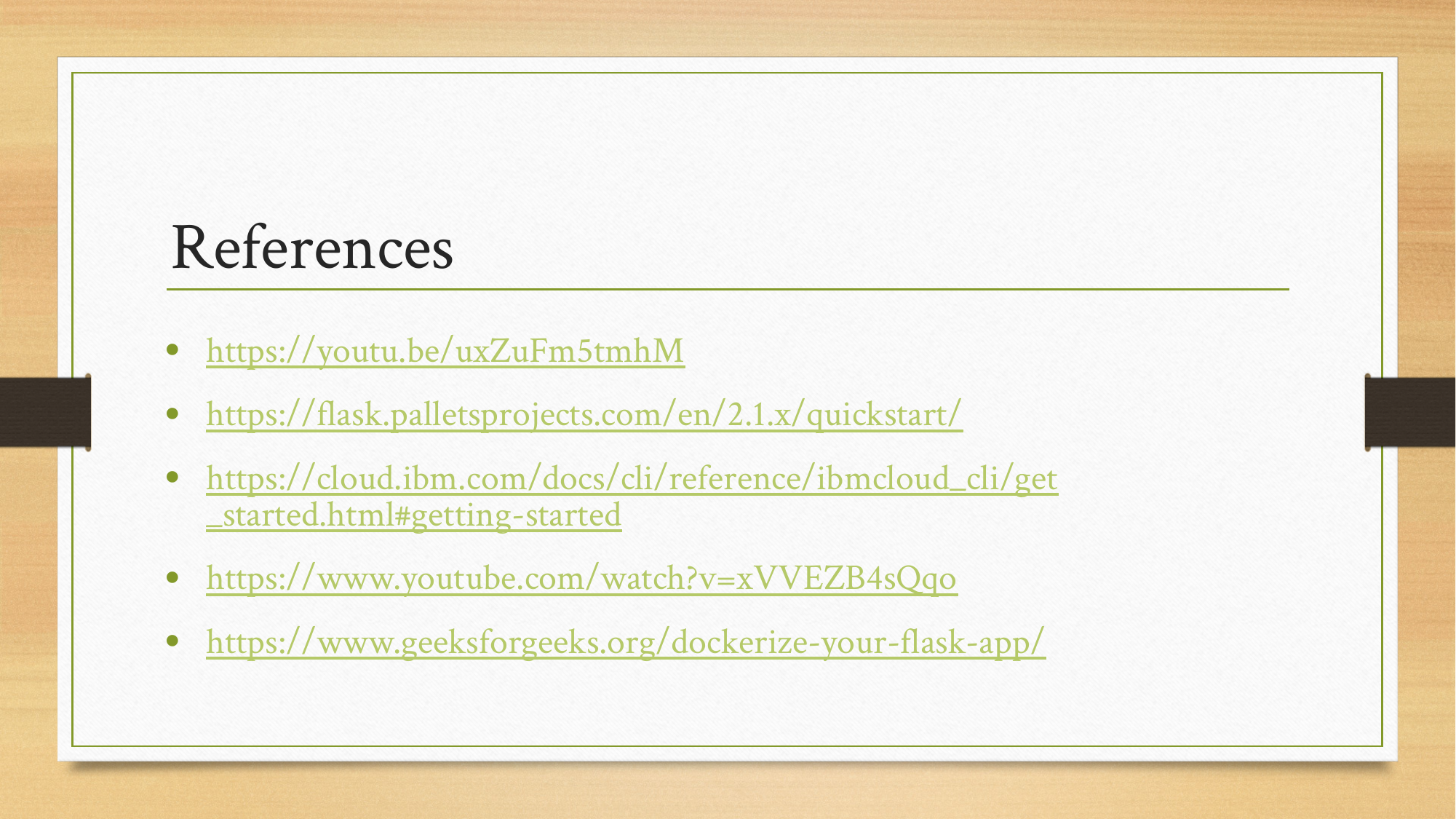

# References
https://youtu.be/uxZuFm5tmhM
https://flask.palletsprojects.com/en/2.1.x/quickstart/
https://cloud.ibm.com/docs/cli/reference/ibmcloud_cli/get_started.html#getting-started
https://www.youtube.com/watch?v=xVVEZB4sQqo
https://www.geeksforgeeks.org/dockerize-your-flask-app/